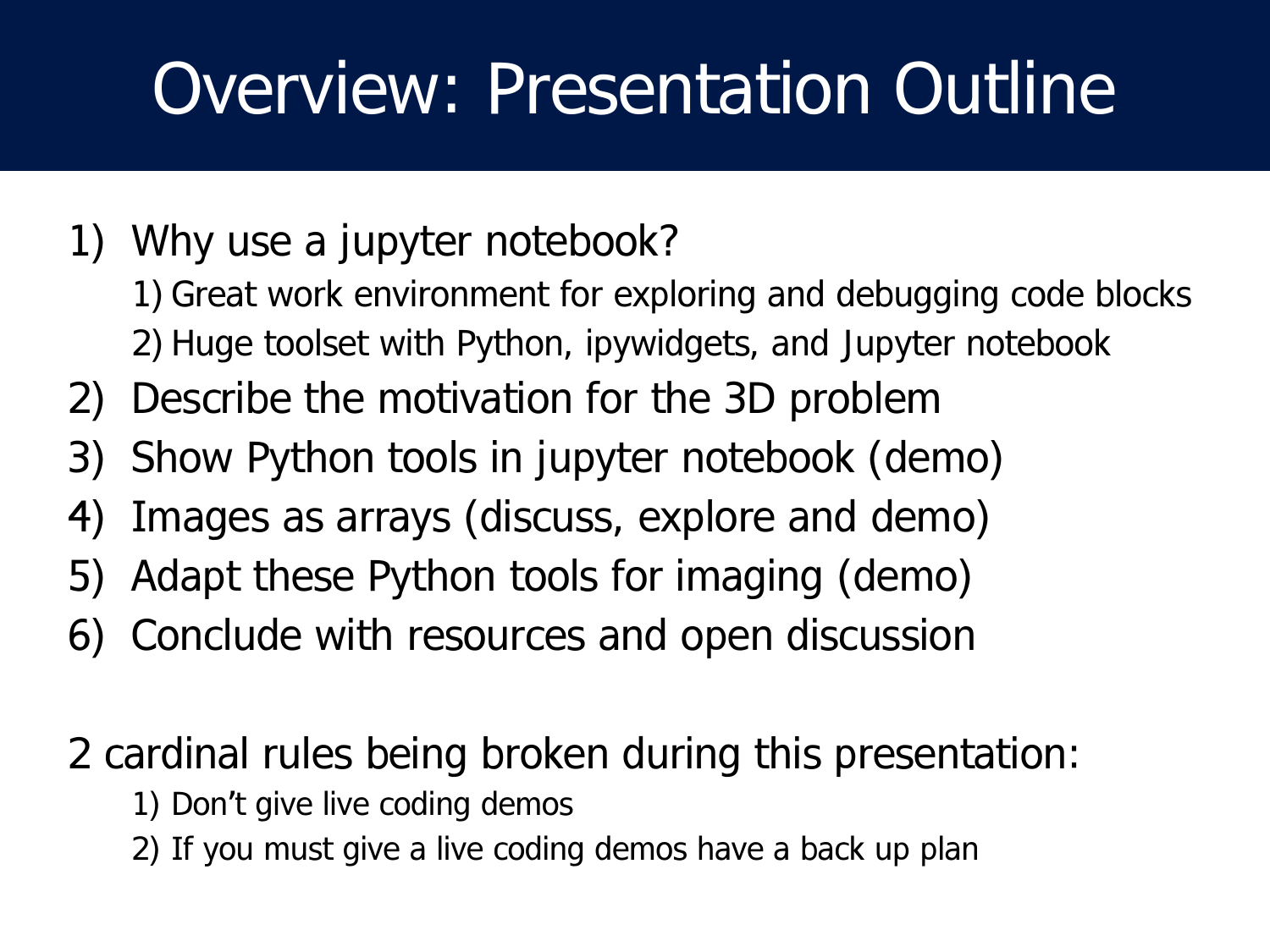

Overview: Presentation Outline
Why use a jupyter notebook?
Great work environment for exploring and debugging code blocks
Huge toolset with Python, ipywidgets, and Jupyter notebook
Describe the motivation for the 3D problem
Show Python tools in jupyter notebook (demo)
Images as arrays (discuss, explore and demo)
Adapt these Python tools for imaging (demo)
Conclude with resources and open discussion

2 cardinal rules being broken during this presentation:
Don’t give live coding demos
If you must give a live coding demos have a back up plan